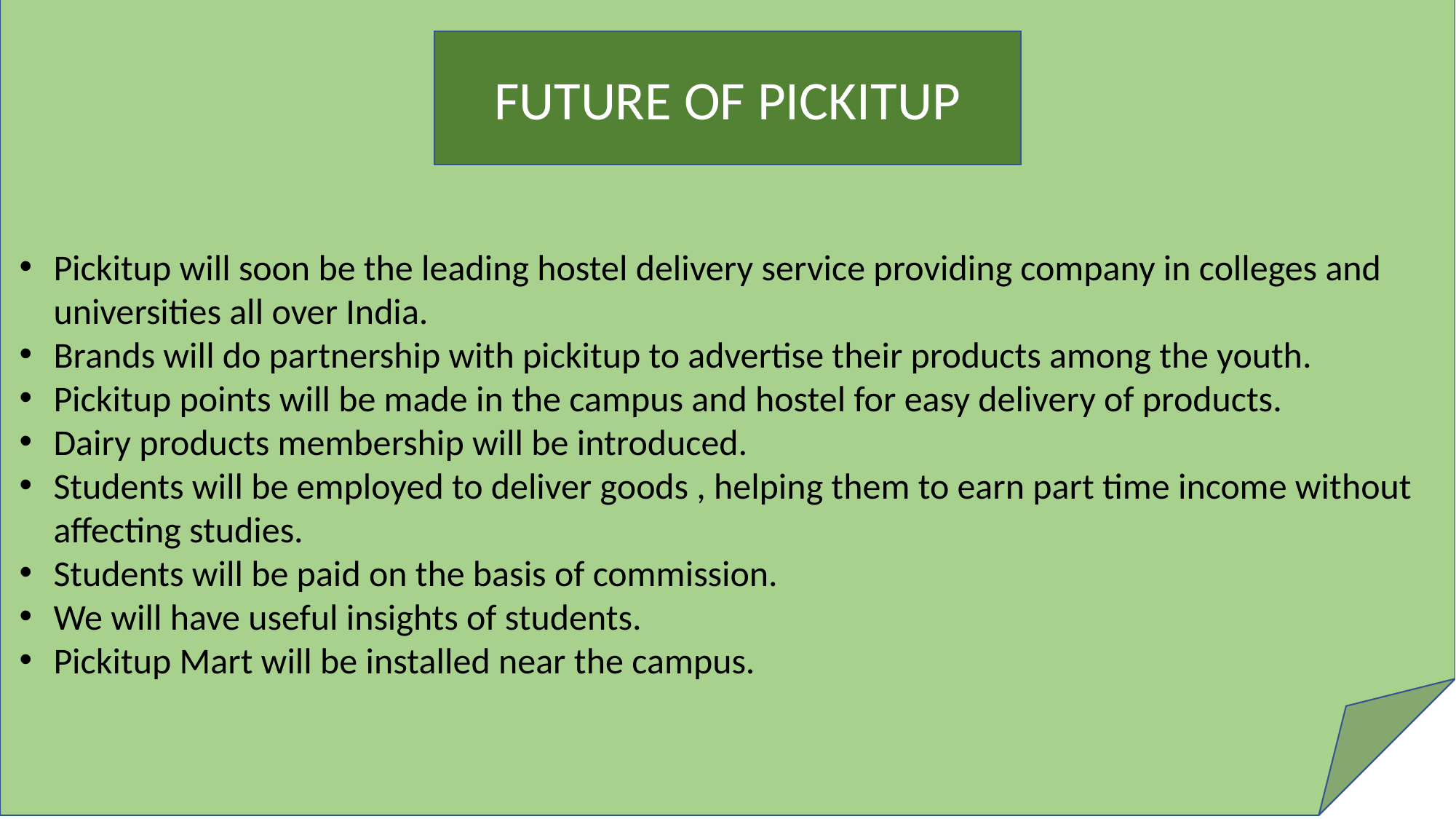

FUTURE OF PICKITUP
Pickitup will soon be the leading hostel delivery service providing company in colleges and universities all over India.
Brands will do partnership with pickitup to advertise their products among the youth.
Pickitup points will be made in the campus and hostel for easy delivery of products.
Dairy products membership will be introduced.
Students will be employed to deliver goods , helping them to earn part time income without affecting studies.
Students will be paid on the basis of commission.
We will have useful insights of students.
Pickitup Mart will be installed near the campus.